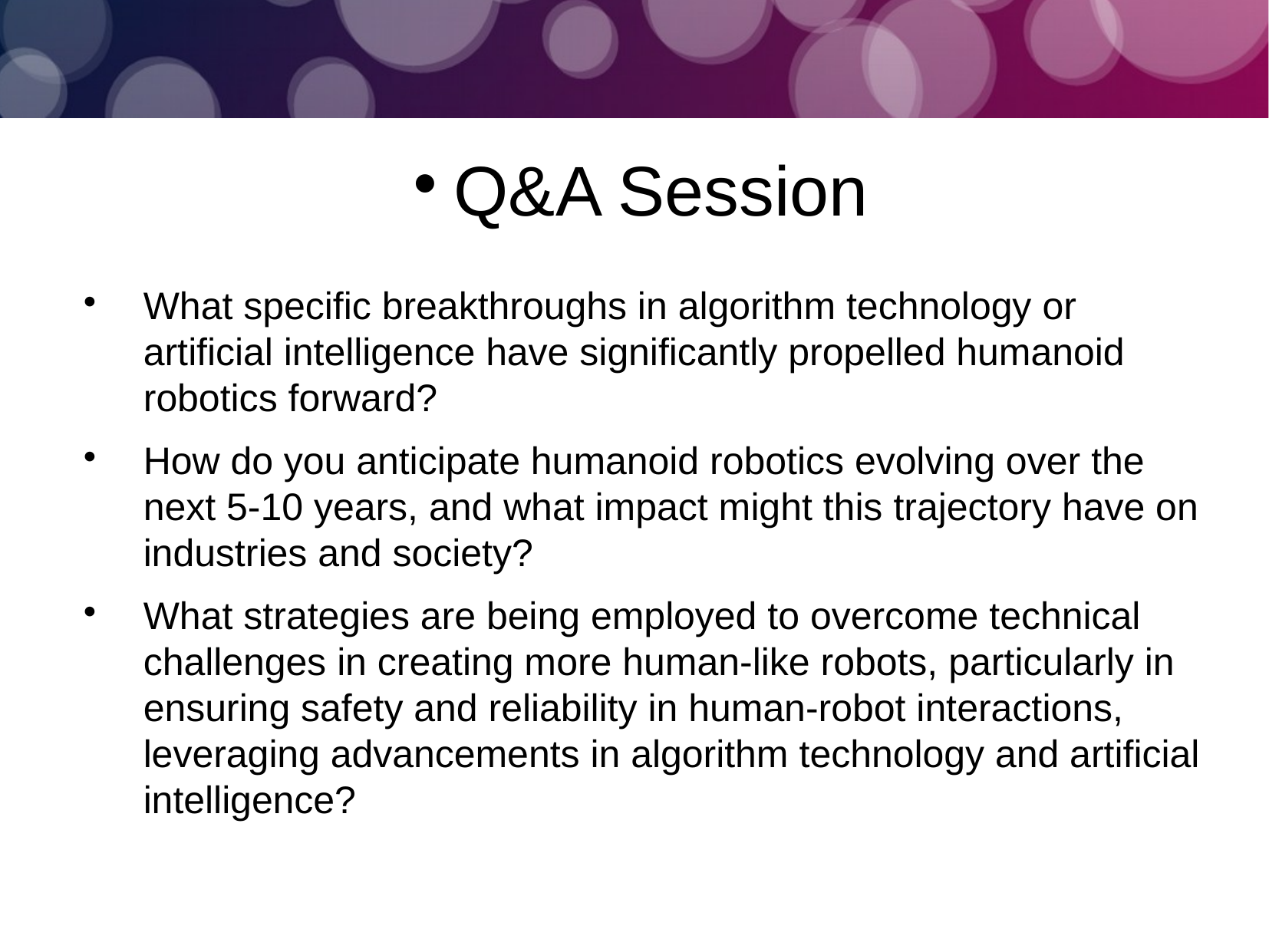

Q&A Session
What specific breakthroughs in algorithm technology or artificial intelligence have significantly propelled humanoid robotics forward?
How do you anticipate humanoid robotics evolving over the next 5-10 years, and what impact might this trajectory have on industries and society?
What strategies are being employed to overcome technical challenges in creating more human-like robots, particularly in ensuring safety and reliability in human-robot interactions, leveraging advancements in algorithm technology and artificial intelligence?